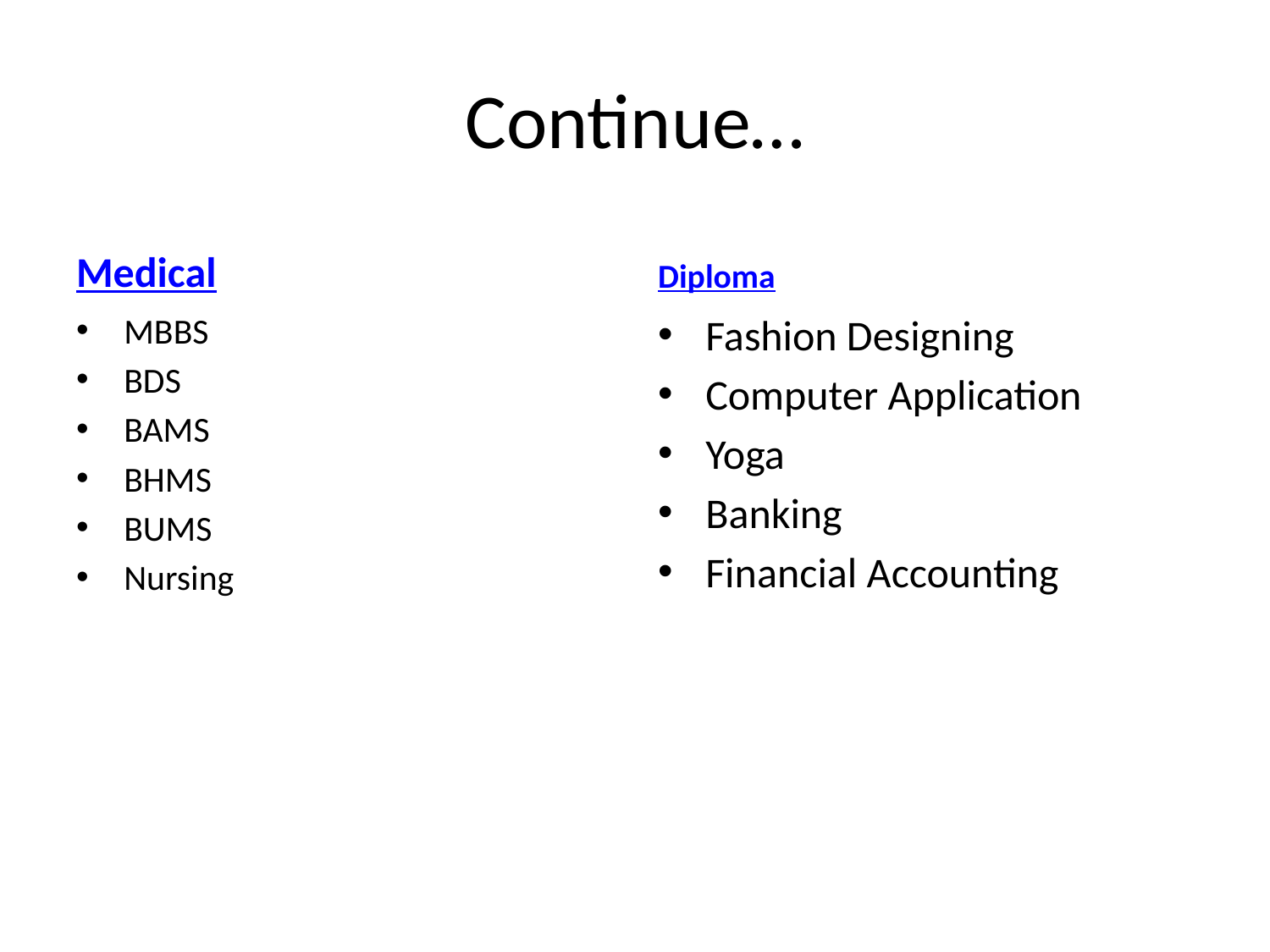

# Continue…
Medical

Diploma

MBBS
BDS
BAMS
BHMS
BUMS
Nursing

Fashion Designing
Computer Application
Yoga
Banking
Financial Accounting